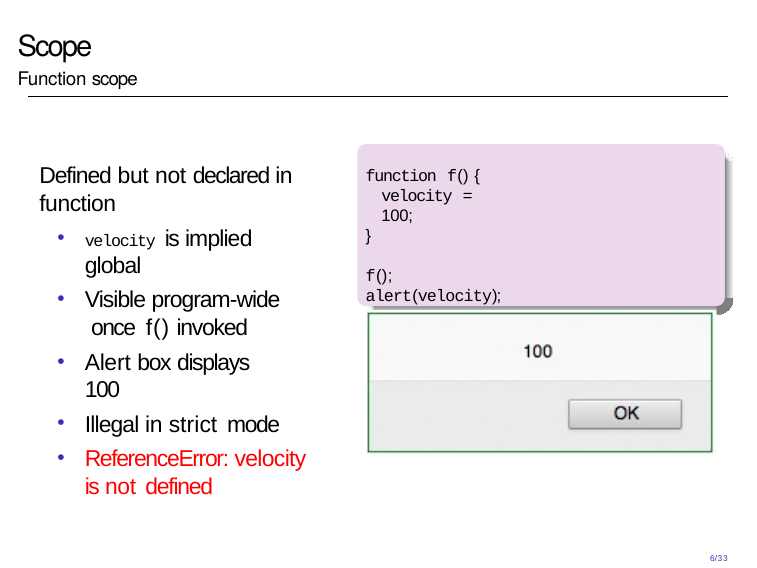

# Scope
Function scope

Defined but not declared in  function
velocity is implied global
Visible program-wide  once  f() invoked
Alert box displays 100
Illegal in strict mode
ReferenceError: velocity  is not defined

function f() {
velocity = 100;
}

f();
alert(velocity);

6/33